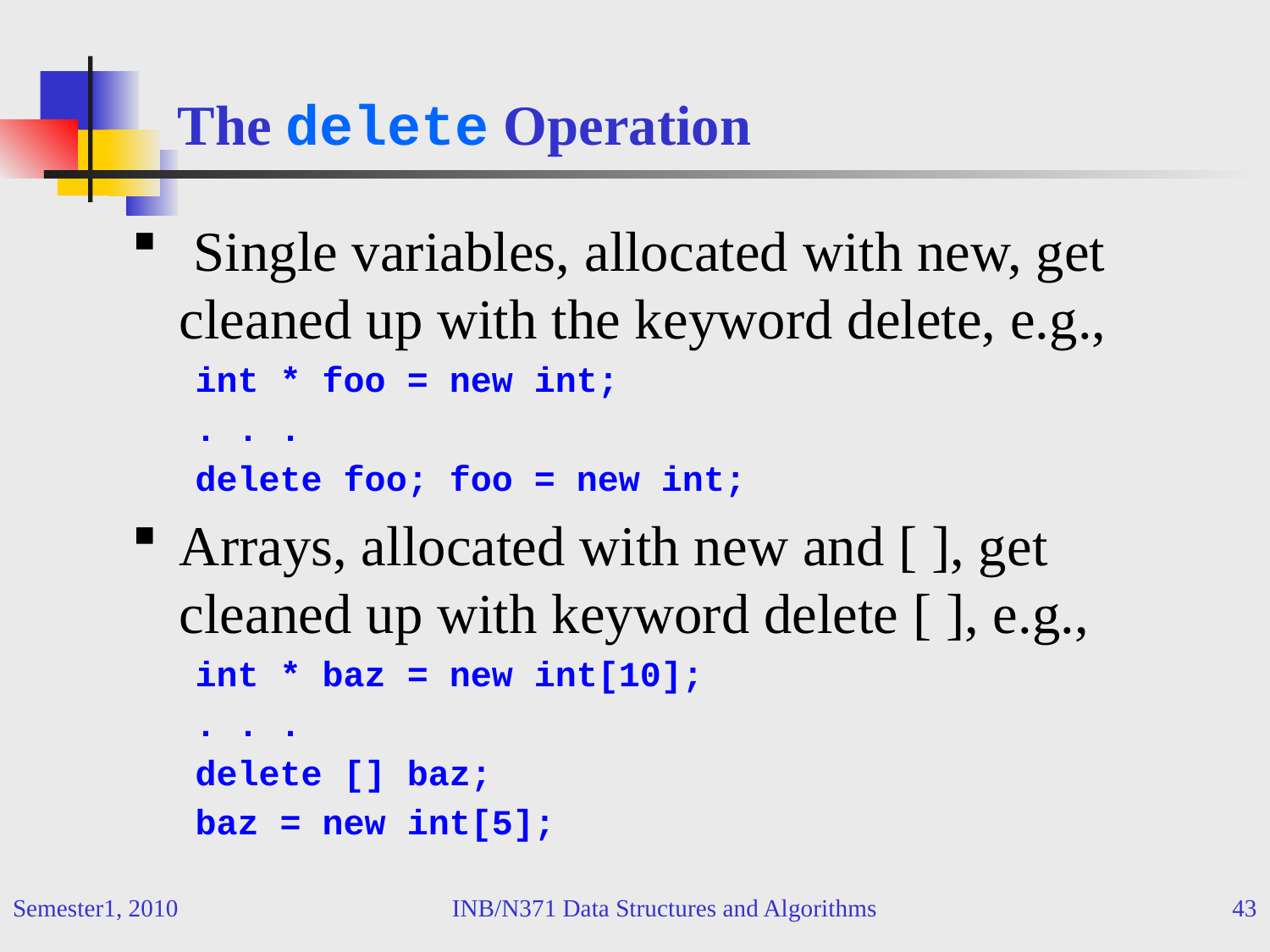

# The delete Operation
 Single variables, allocated with new, get cleaned up with the keyword delete, e.g.,
int * foo = new int;
. . .
delete foo; foo = new int;
Arrays, allocated with new and [ ], get cleaned up with keyword delete [ ], e.g.,
int * baz = new int[10];
. . .
delete [] baz;
baz = new int[5];

Semester1, 2010
INB/N371 Data Structures and Algorithms

43